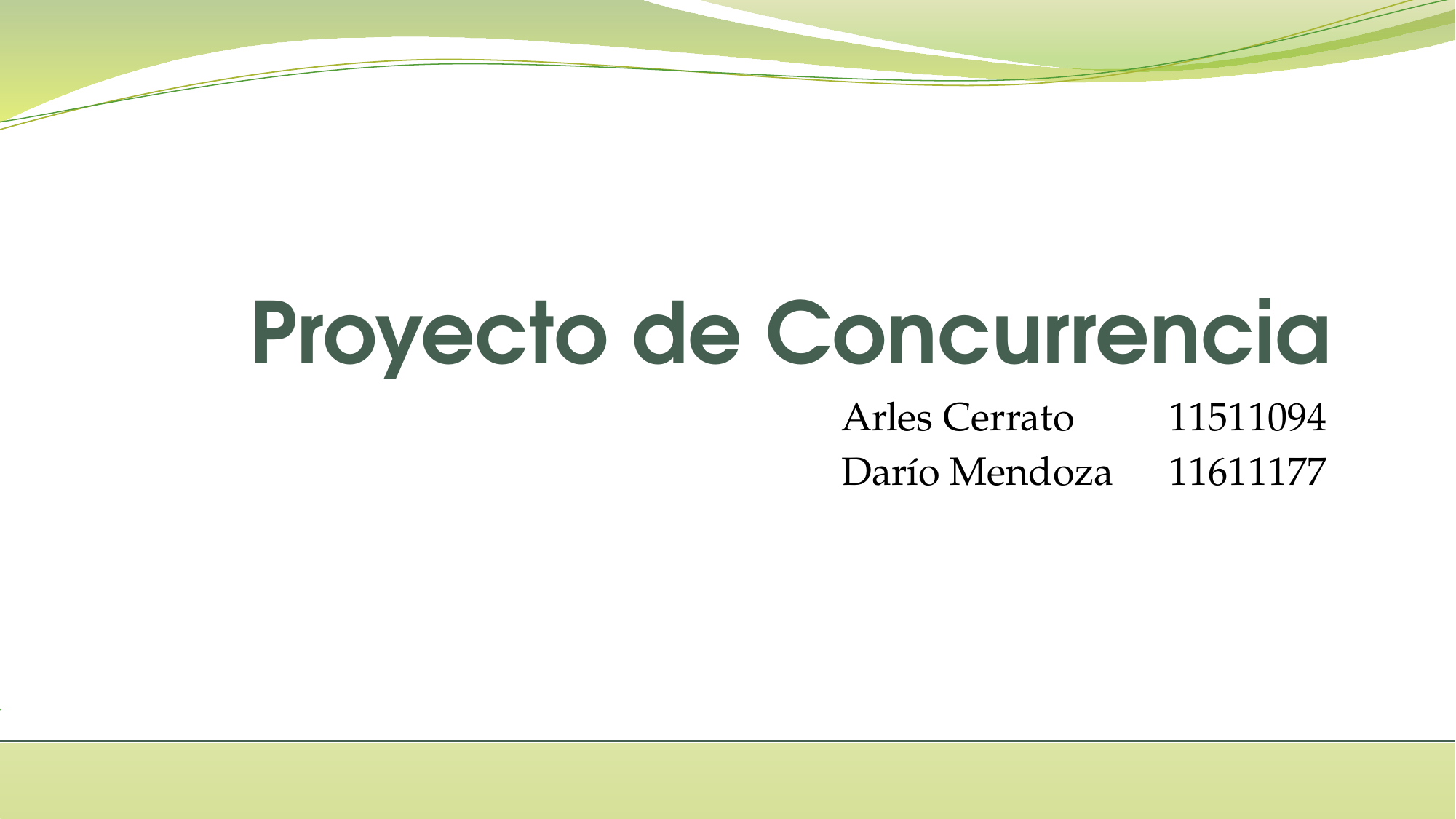

# Proyecto de Concurrencia
Arles Cerrato	11511094
Darío Mendoza	11611177